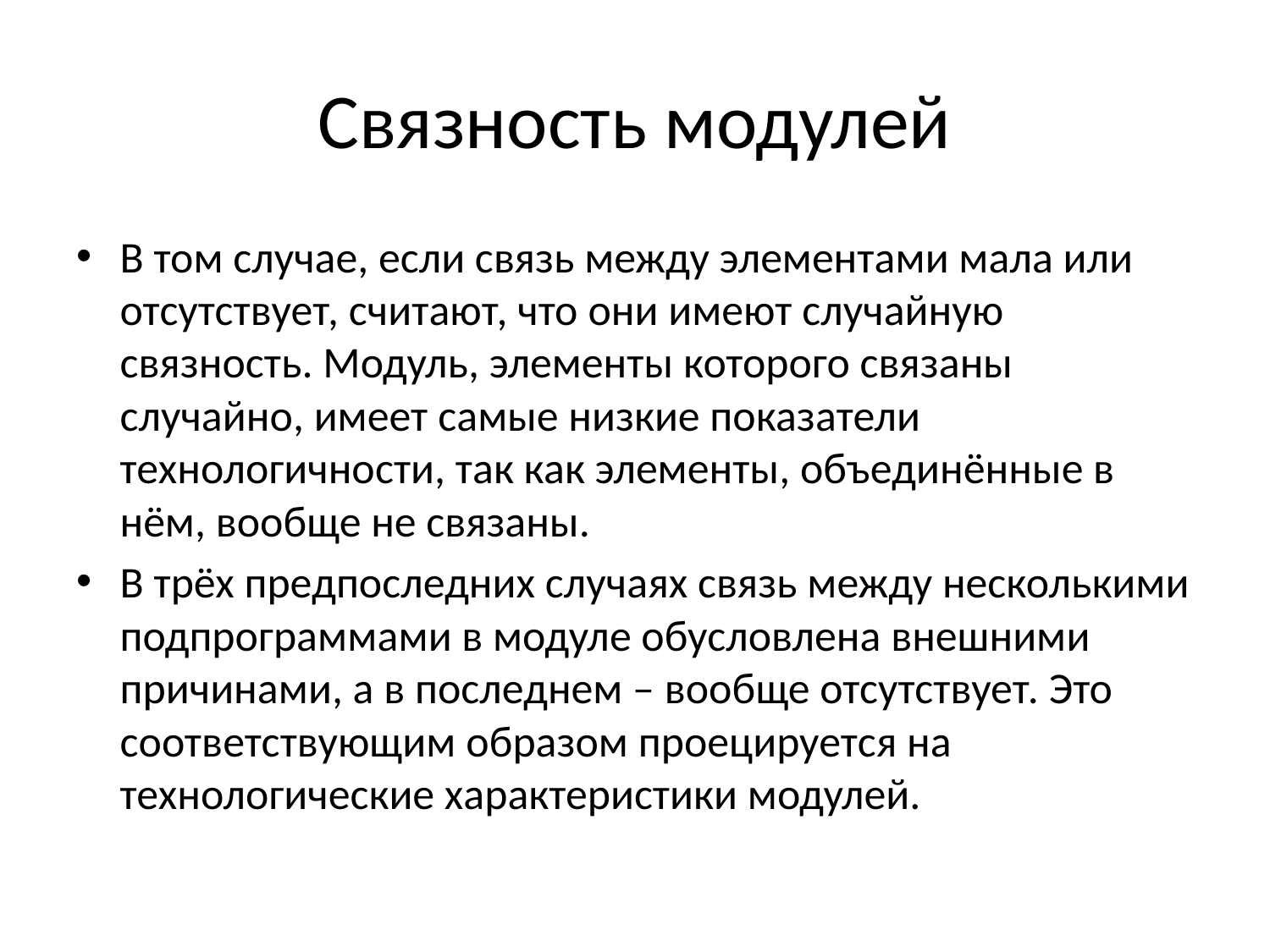

# Связность модулей
В том случае, если связь между элементами мала или отсутствует, считают, что они имеют случайную связность. Модуль, элементы которого связаны случайно, имеет самые низкие показатели технологичности, так как элементы, объединённые в нём, вообще не связаны.
В трёх предпоследних случаях связь между несколькими подпрограммами в модуле обусловлена внешними причинами, а в последнем – вообще отсутствует. Это соответствующим образом проецируется на технологические характеристики модулей.